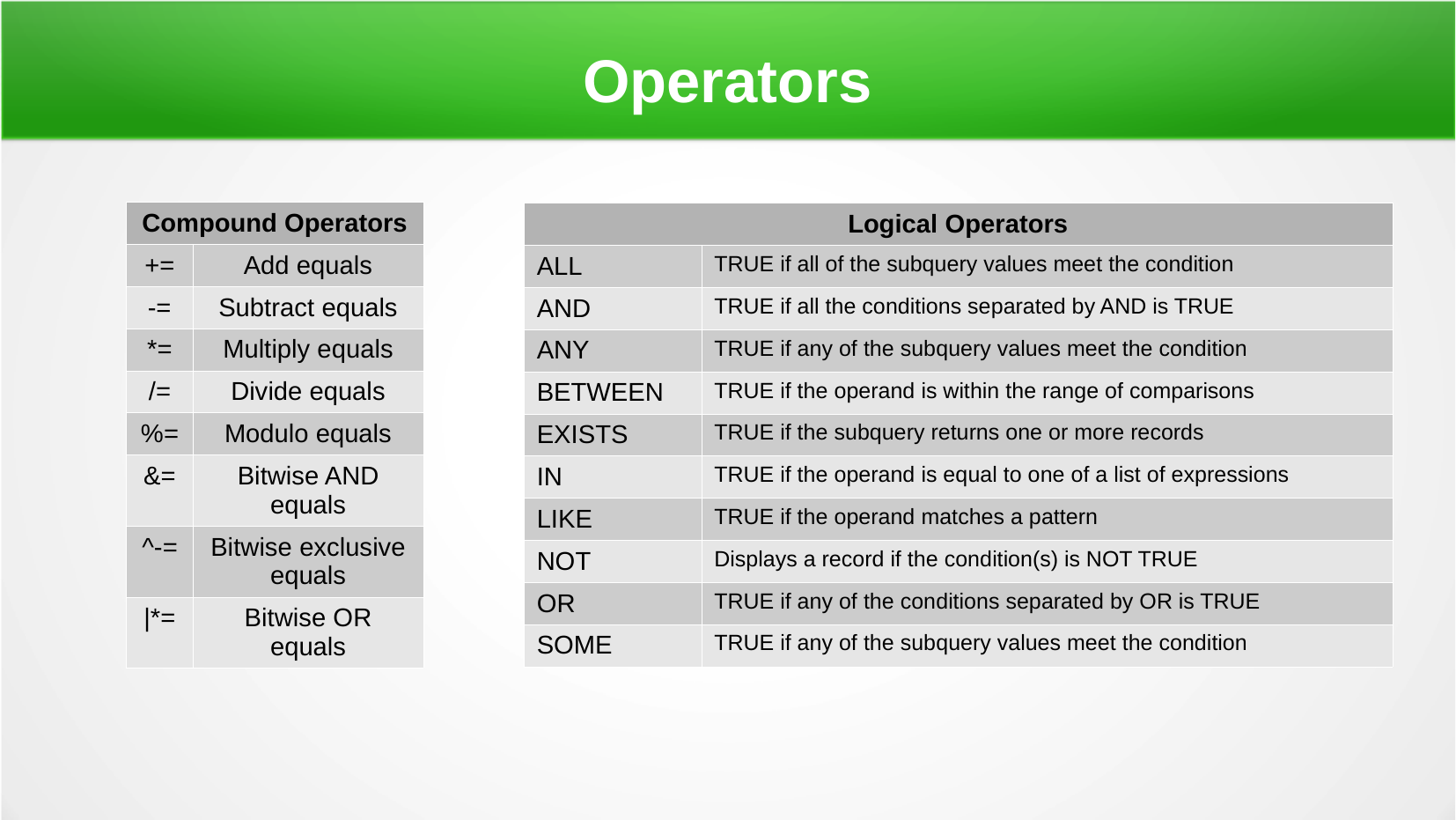

Operators
| Compound Operators |  |
| --- | --- |
| += | Add equals |
| -= | Subtract equals |
| \*= | Multiply equals |
| /= | Divide equals |
| %= | Modulo equals |
| &= | Bitwise AND equals |
| ^-= | Bitwise exclusive equals |
| |\*= | Bitwise OR equals |
| Logical Operators |  |
| --- | --- |
| ALL | TRUE if all of the subquery values meet the condition |
| AND | TRUE if all the conditions separated by AND is TRUE |
| ANY | TRUE if any of the subquery values meet the condition |
| BETWEEN | TRUE if the operand is within the range of comparisons |
| EXISTS | TRUE if the subquery returns one or more records |
| IN | TRUE if the operand is equal to one of a list of expressions |
| LIKE | TRUE if the operand matches a pattern |
| NOT | Displays a record if the condition(s) is NOT TRUE |
| OR | TRUE if any of the conditions separated by OR is TRUE |
| SOME | TRUE if any of the subquery values meet the condition |